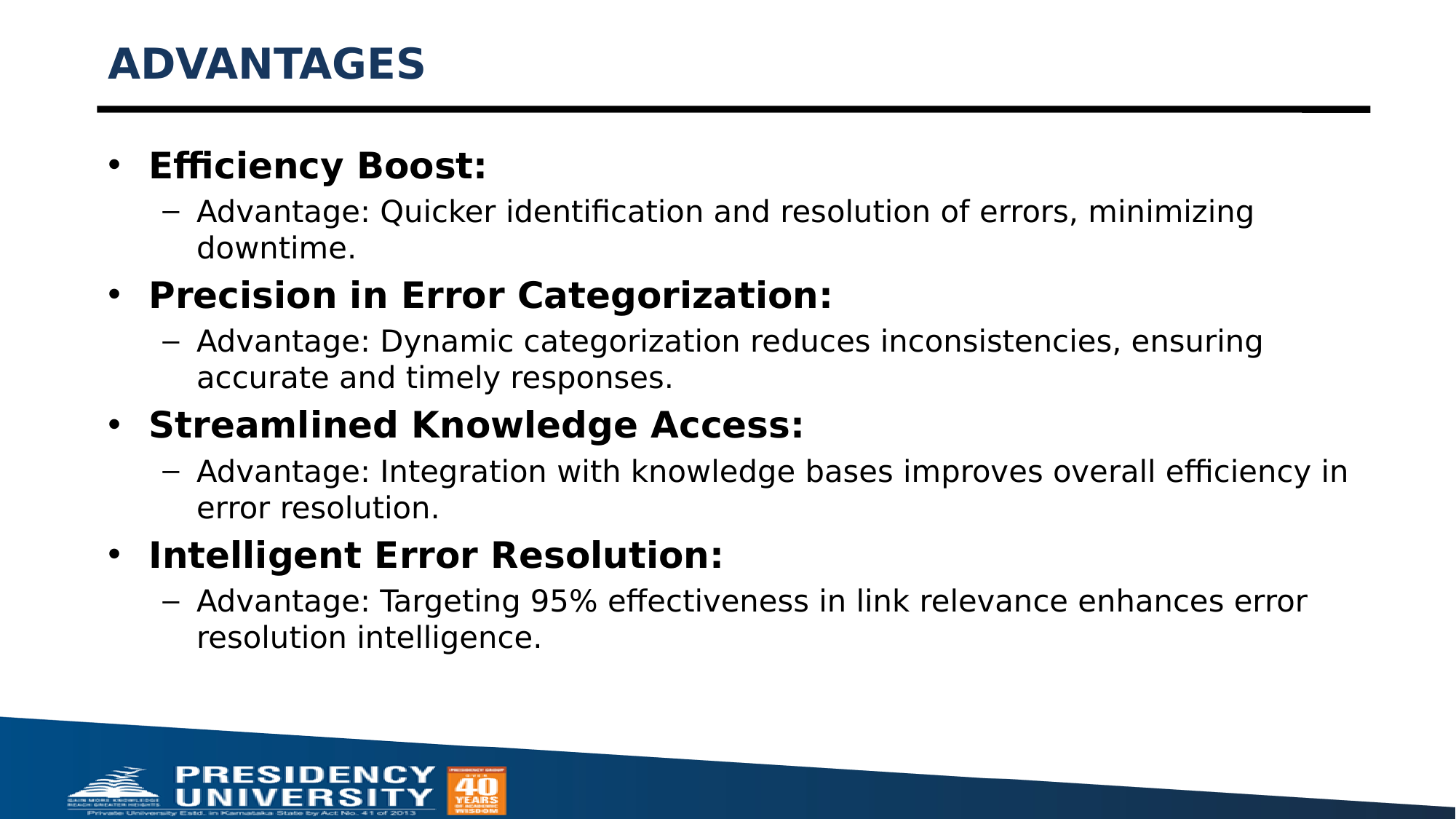

# ADVANTAGES
Efficiency Boost:
Advantage: Quicker identification and resolution of errors, minimizing downtime.
Precision in Error Categorization:
Advantage: Dynamic categorization reduces inconsistencies, ensuring accurate and timely responses.
Streamlined Knowledge Access:
Advantage: Integration with knowledge bases improves overall efficiency in error resolution.
Intelligent Error Resolution:
Advantage: Targeting 95% effectiveness in link relevance enhances error resolution intelligence.